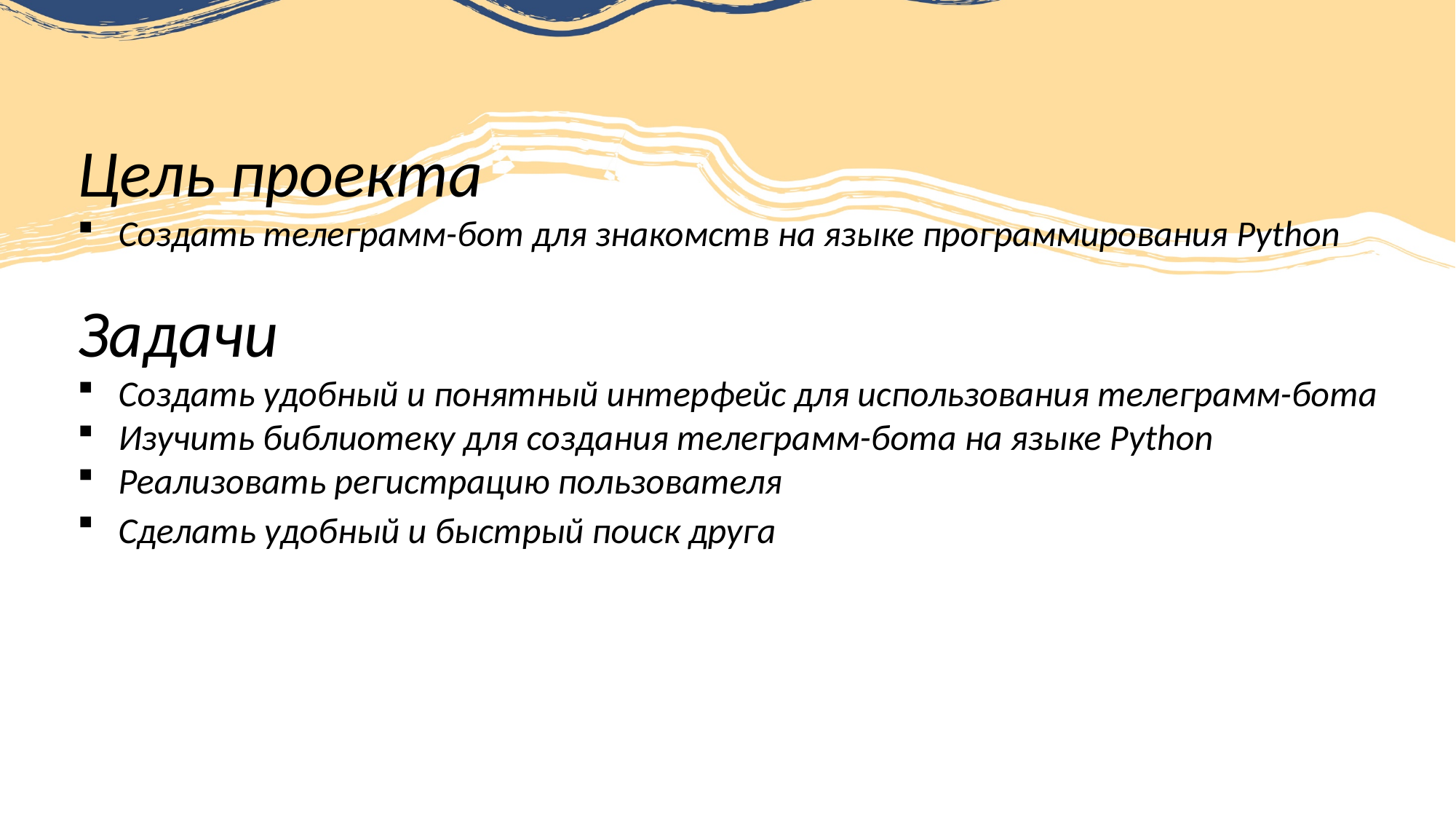

Цель проекта
Создать телеграмм-бот для знакомств на языке программирования Python

Задачи
Создать удобный и понятный интерфейс для использования телеграмм-бота
Изучить библиотеку для создания телеграмм-бота на языке Python
Реализовать регистрацию пользователя
Сделать удобный и быстрый поиск друга